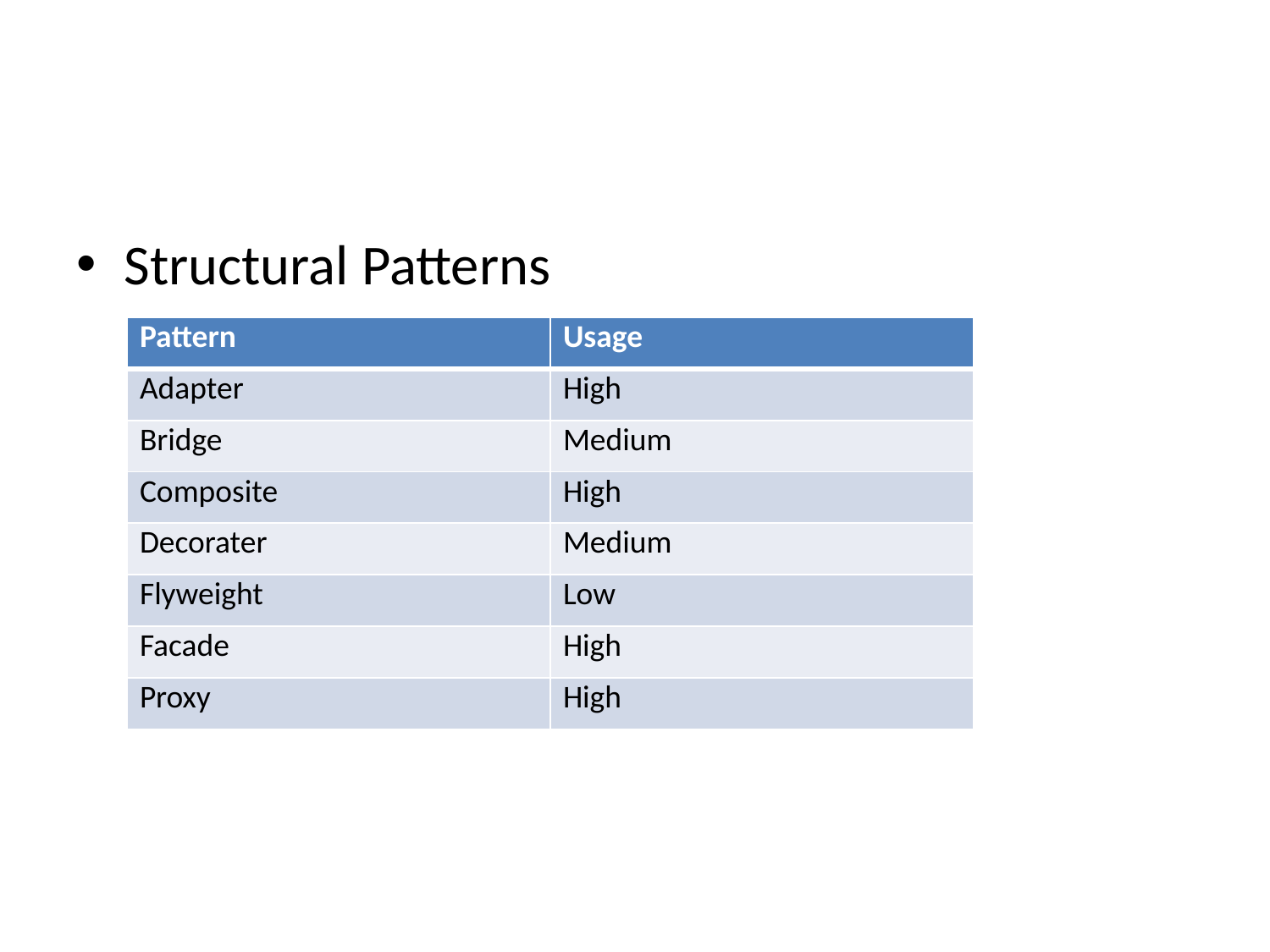

#
Structural Patterns

| Pattern | Usage |
| --- | --- |
| Adapter | High |
| Bridge | Medium |
| Composite | High |
| Decorater | Medium |
| Flyweight | Low |
| Facade | High |
| Proxy | High |